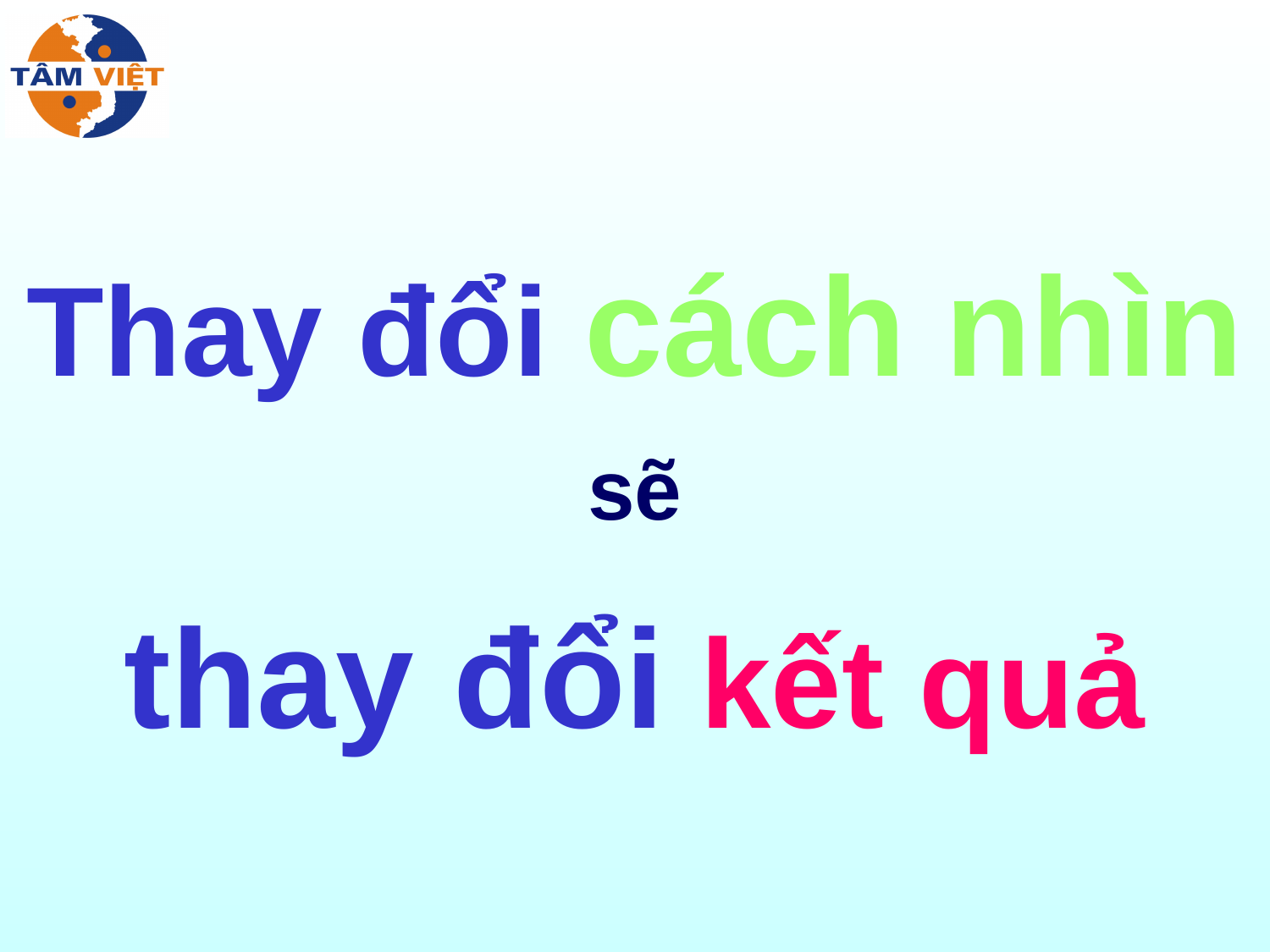

# Thay đổi cách nhìn sẽ thay đổi kết quả